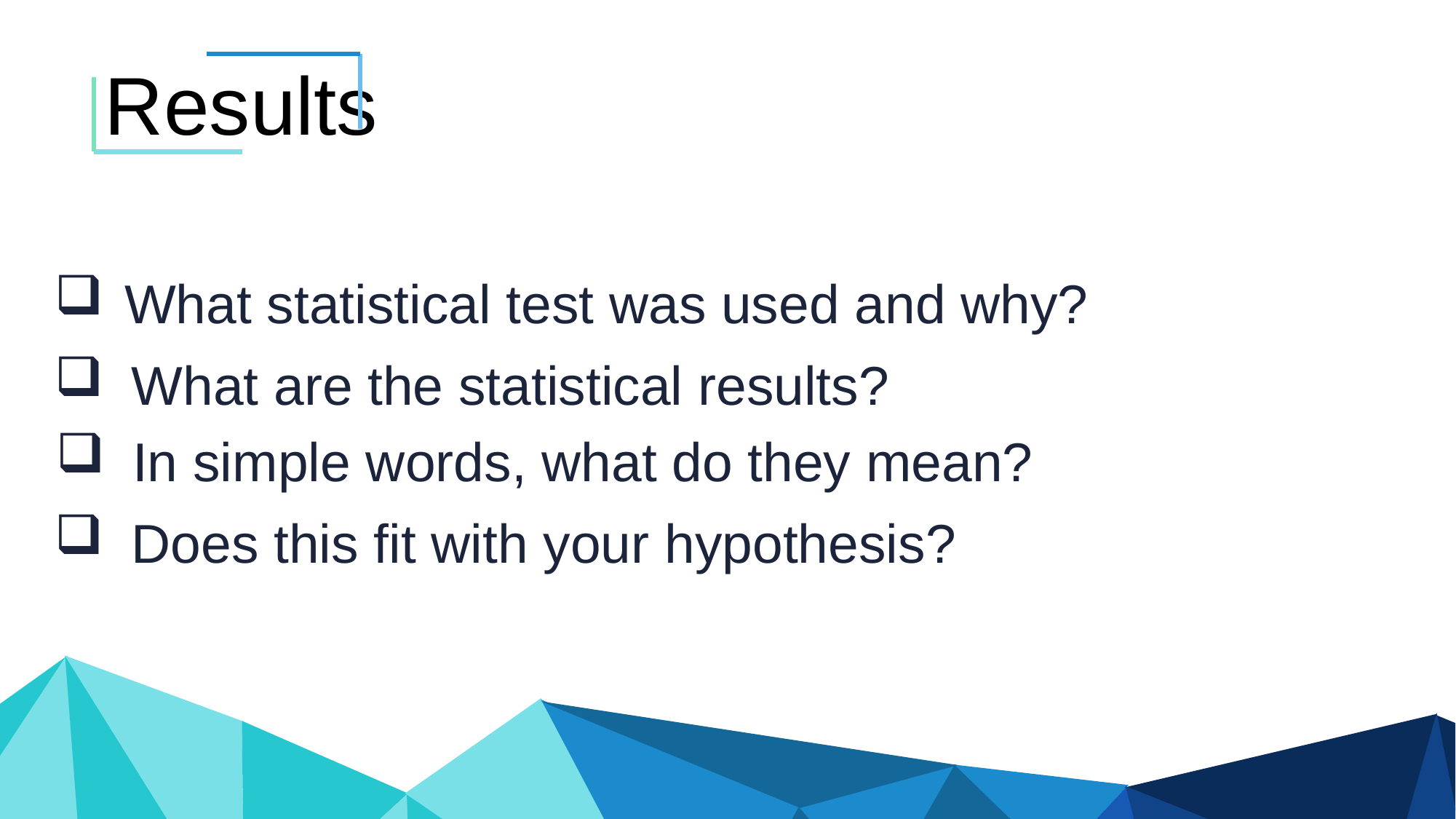

Results
 What statistical test was used and why?
 What are the statistical results?
 In simple words, what do they mean?
 Does this fit with your hypothesis?